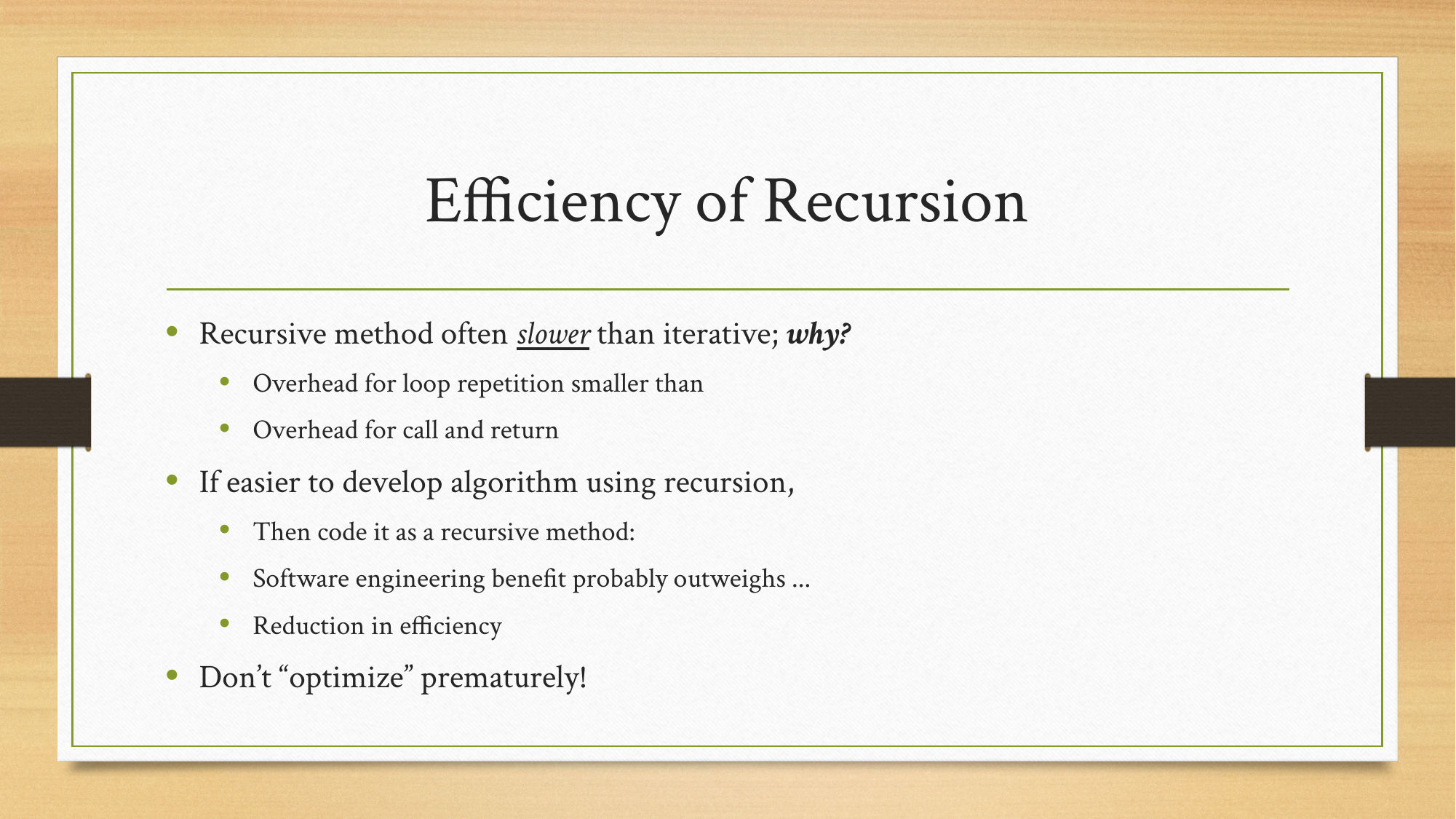

# Efficiency of Recursion
Recursive method often slower than iterative; why?
Overhead for loop repetition smaller than
Overhead for call and return
If easier to develop algorithm using recursion,
Then code it as a recursive method:
Software engineering benefit probably outweighs ...
Reduction in efficiency
Don’t “optimize” prematurely!